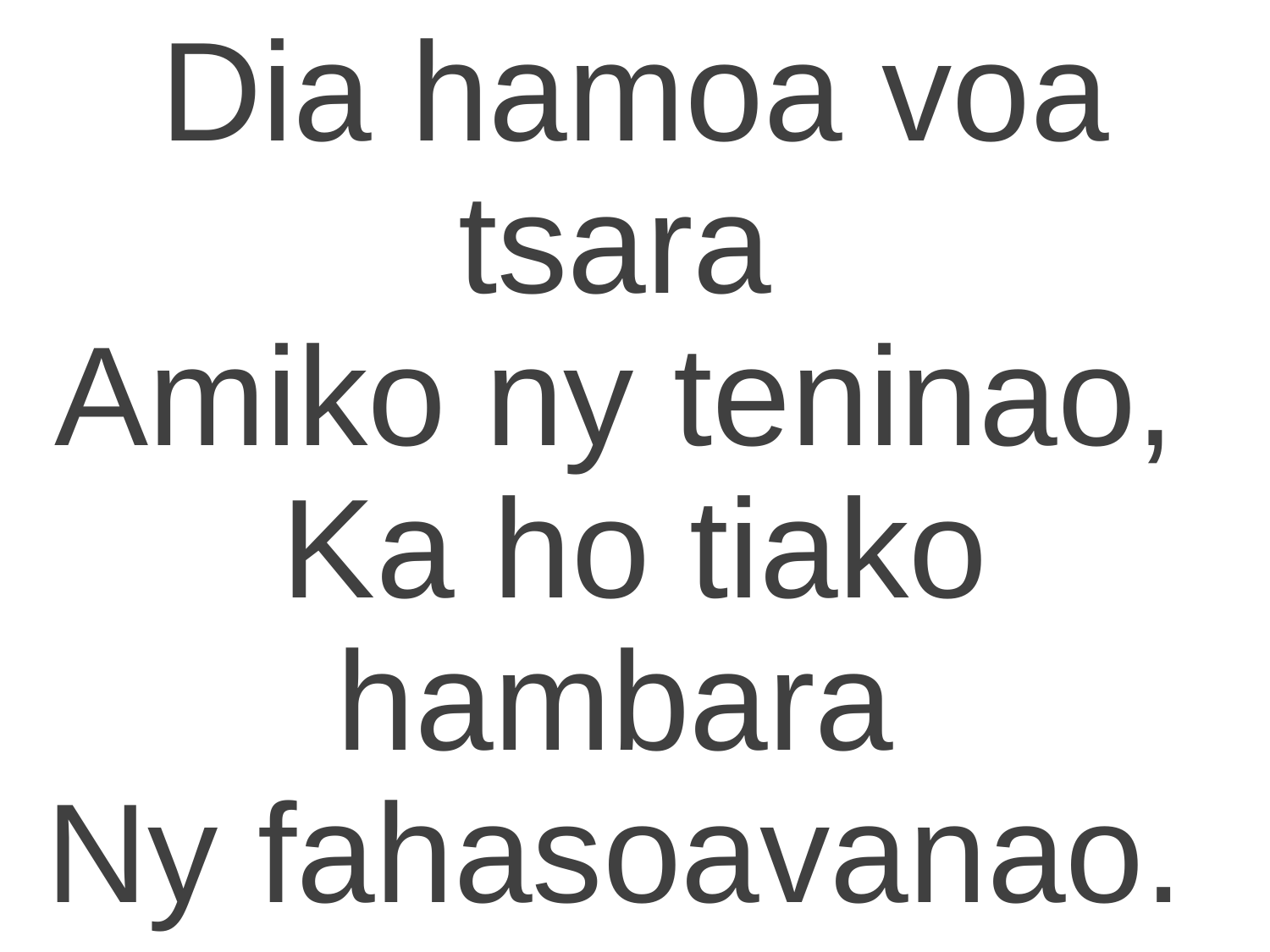

Dia hamoa voa tsara
Amiko ny teninao,
Ka ho tiako hambara
Ny fahasoavanao.